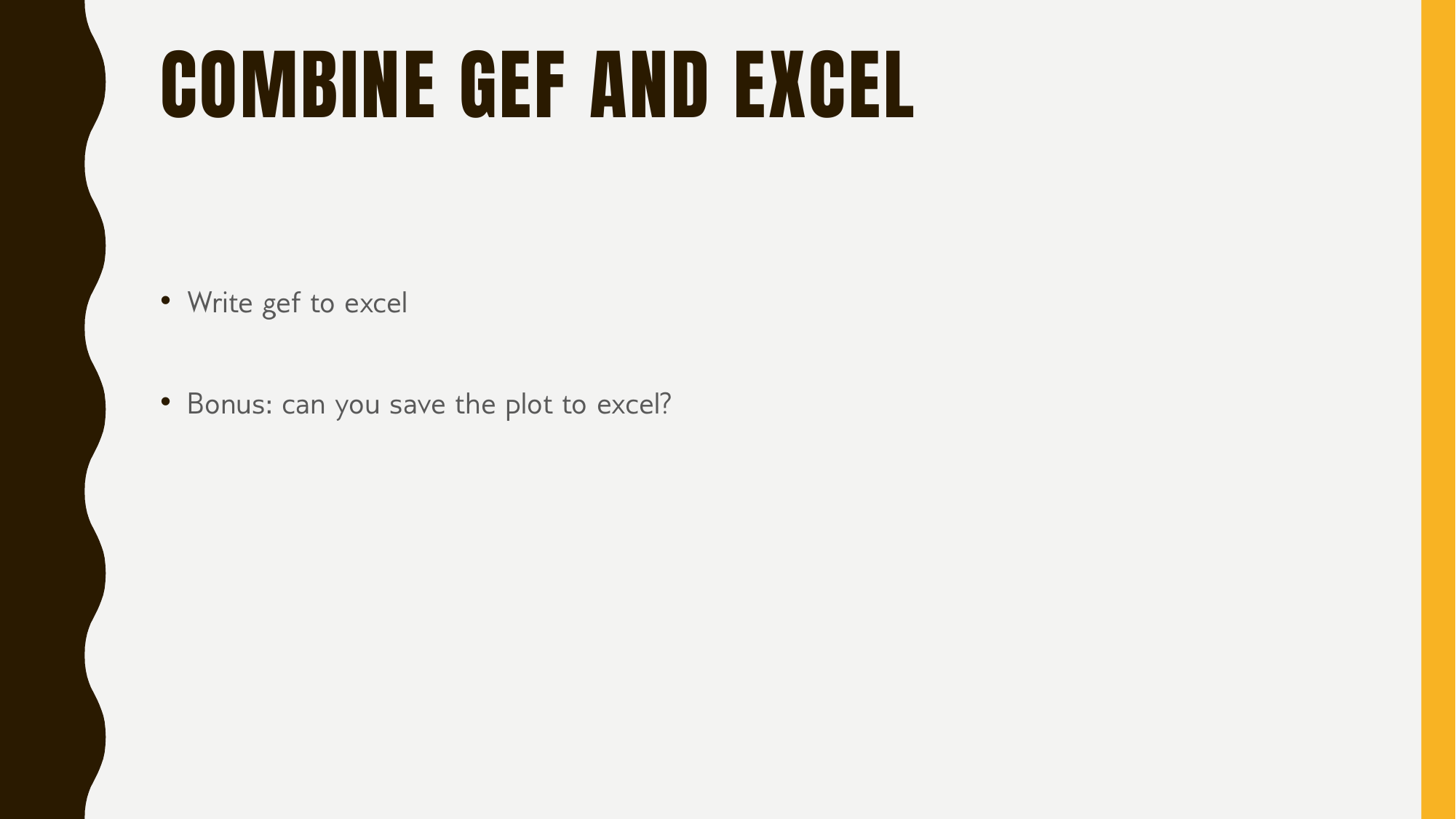

# Combine gef and excel
Write gef to excel

Bonus: can you save the plot to excel?